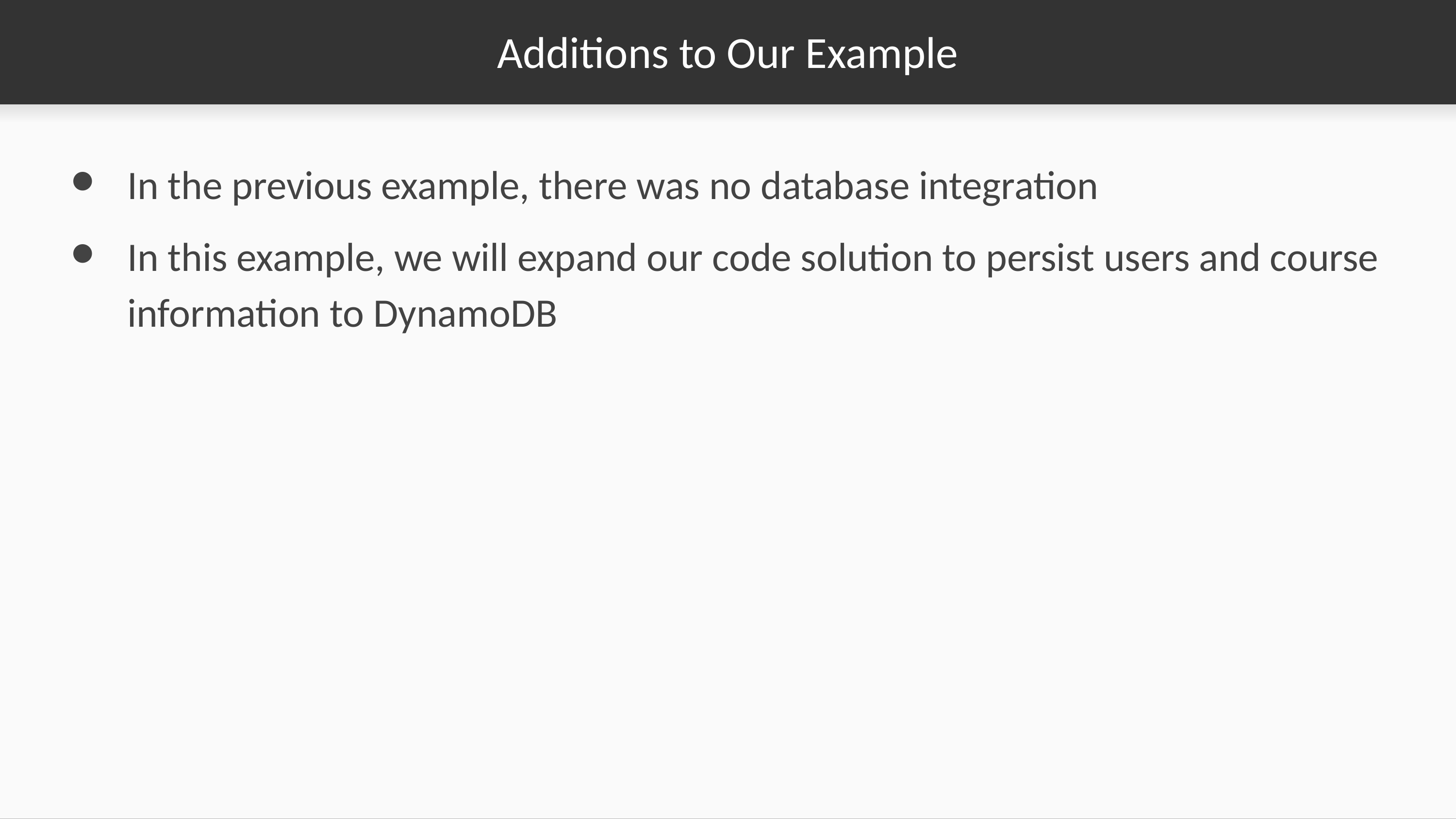

# Additions to Our Example
In the previous example, there was no database integration
In this example, we will expand our code solution to persist users and course information to DynamoDB